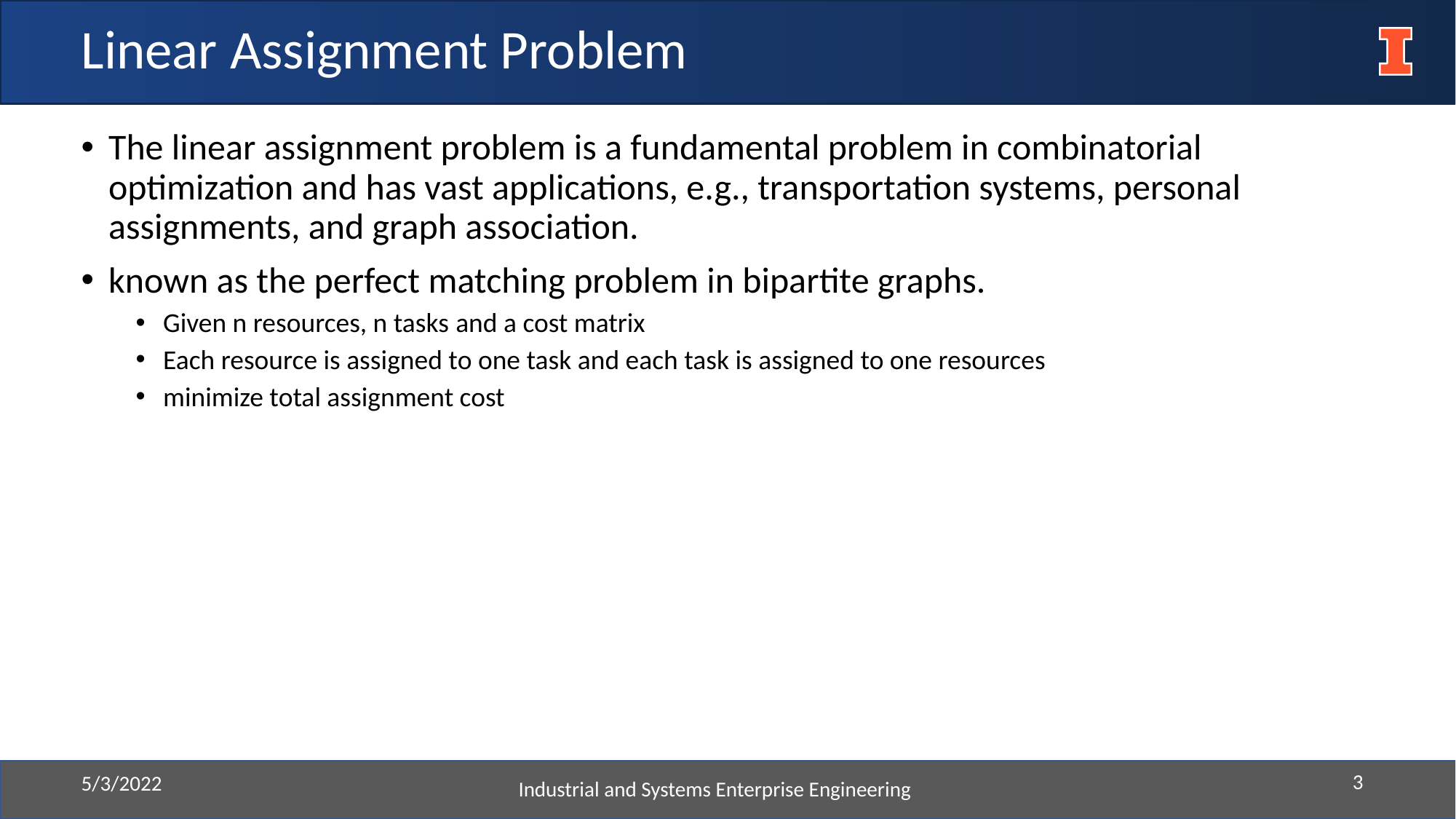

# Linear Assignment Problem
The linear assignment problem is a fundamental problem in combinatorial optimization and has vast applications, e.g., transportation systems, personal assignments, and graph association.
known as the perfect matching problem in bipartite graphs.
Given n resources, n tasks and a cost matrix
Each resource is assigned to one task and each task is assigned to one resources
minimize total assignment cost
Industrial and Systems Enterprise Engineering
3
5/3/2022